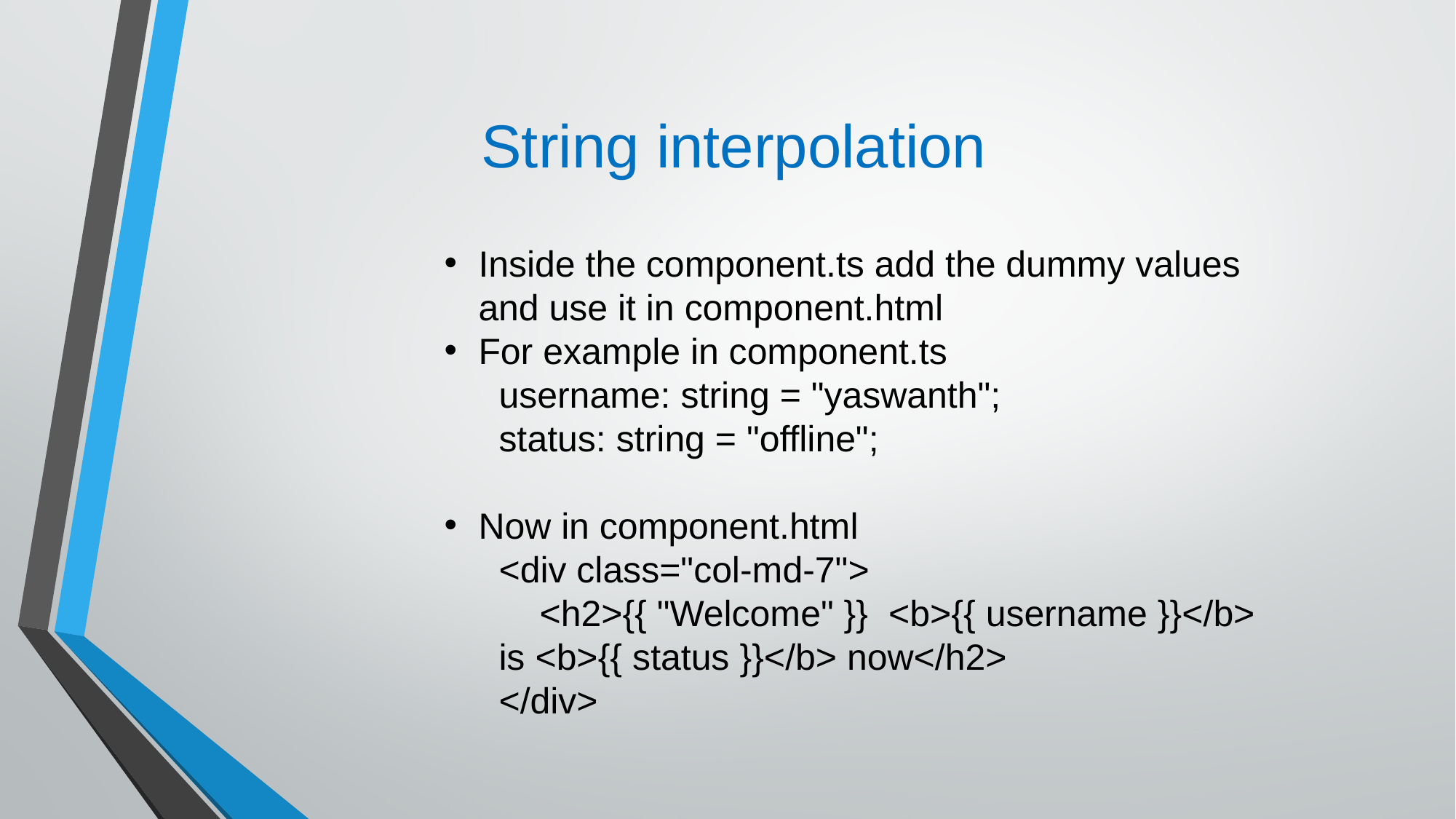

# String interpolation
Inside the component.ts add the dummy values and use it in component.html
For example in component.ts
username: string = "yaswanth";
status: string = "offline";

Now in component.html
<div class="col-md-7">
    <h2>{{ "Welcome" }}  <b>{{ username }}</b> is <b>{{ status }}</b> now</h2>
</div>